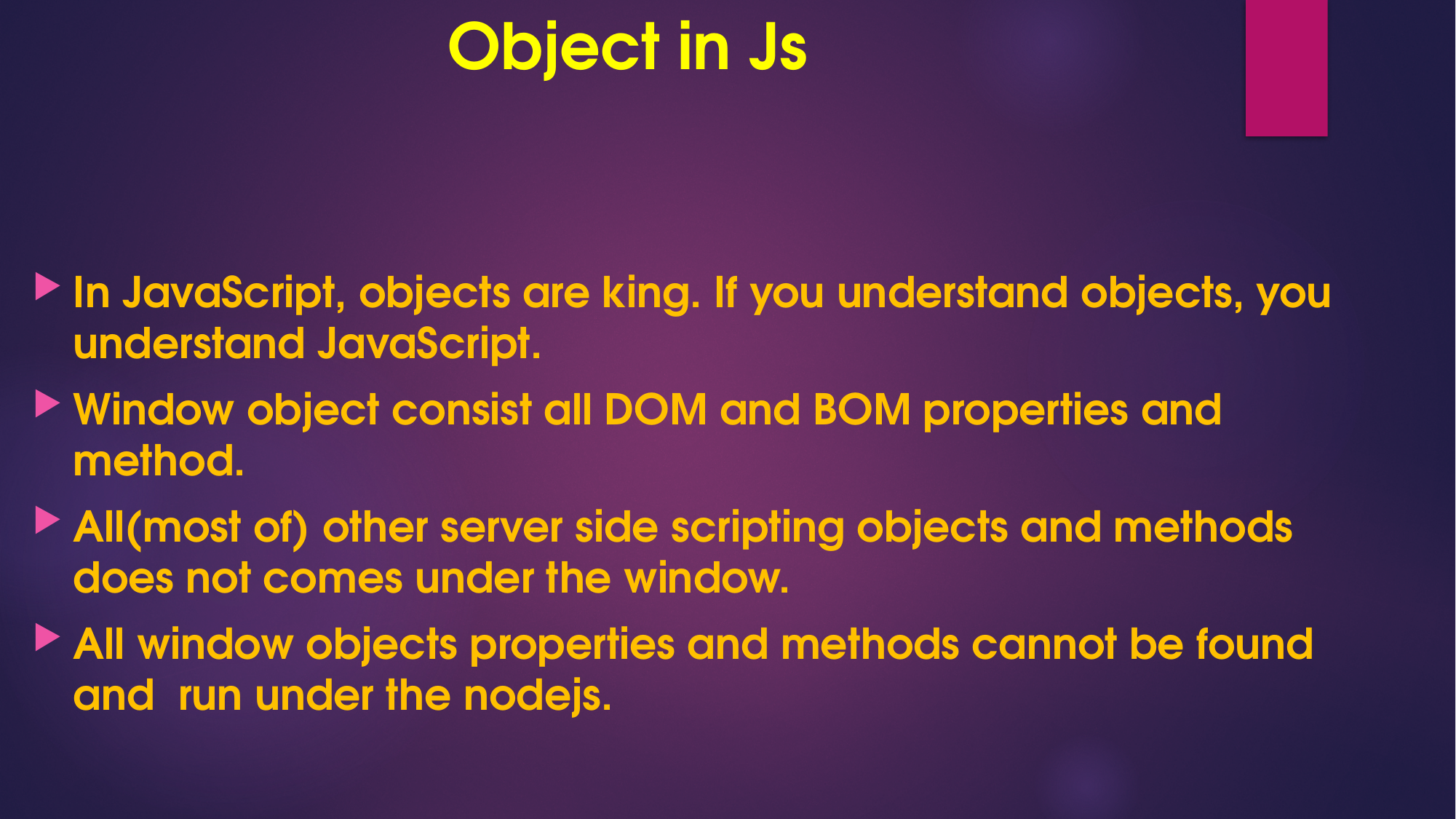

# Object in Js
In JavaScript, objects are king. If you understand objects, you understand JavaScript.
Window object consist all DOM and BOM properties and method.
All(most of) other server side scripting objects and methods does not comes under the window.
All window objects properties and methods cannot be found and  run under the nodejs.